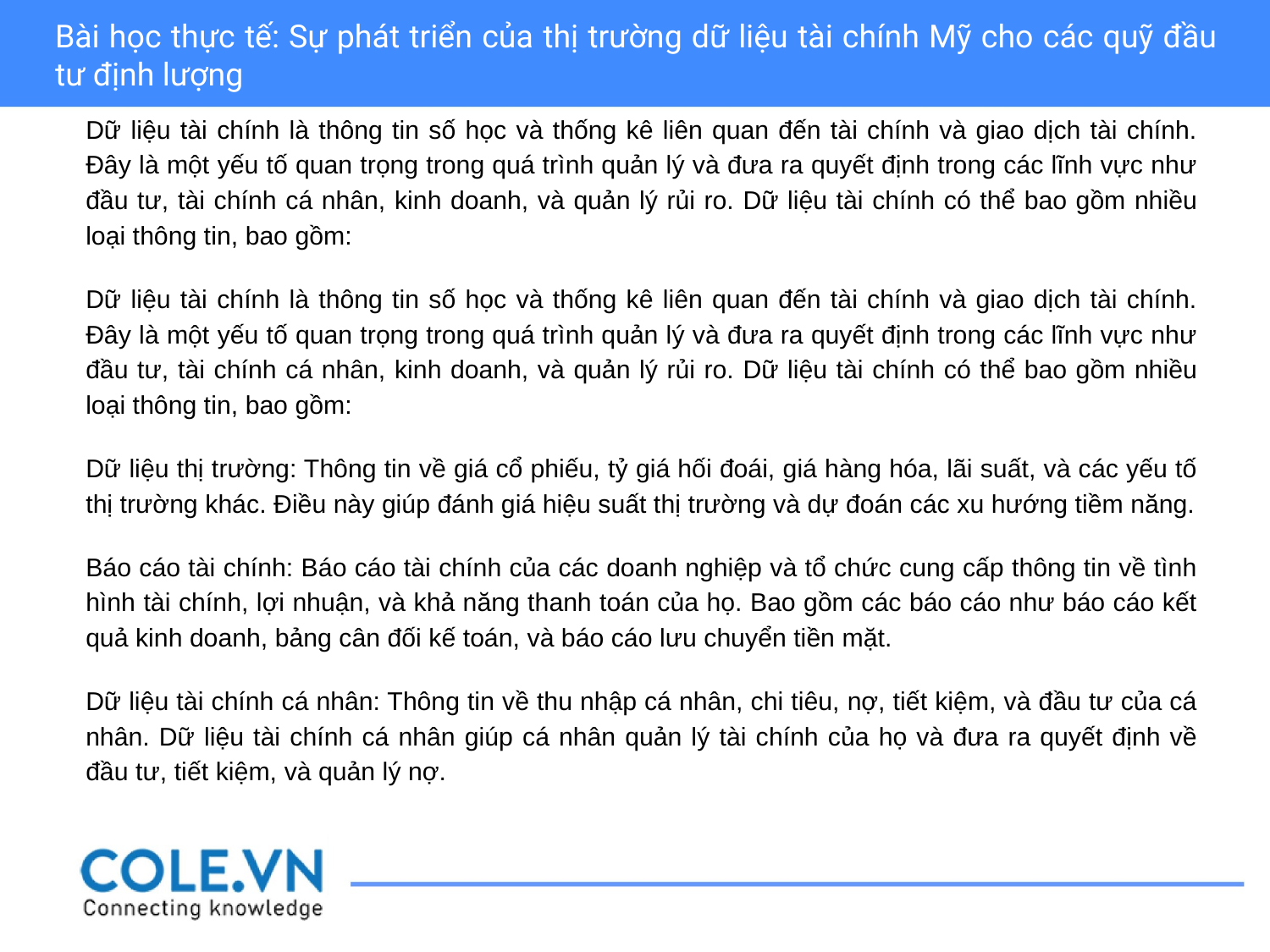

Bài học thực tế: Sự phát triển của thị trường dữ liệu tài chính Mỹ cho các quỹ đầu tư định lượng
Dữ liệu tài chính là thông tin số học và thống kê liên quan đến tài chính và giao dịch tài chính. Đây là một yếu tố quan trọng trong quá trình quản lý và đưa ra quyết định trong các lĩnh vực như đầu tư, tài chính cá nhân, kinh doanh, và quản lý rủi ro. Dữ liệu tài chính có thể bao gồm nhiều loại thông tin, bao gồm:
Dữ liệu tài chính là thông tin số học và thống kê liên quan đến tài chính và giao dịch tài chính. Đây là một yếu tố quan trọng trong quá trình quản lý và đưa ra quyết định trong các lĩnh vực như đầu tư, tài chính cá nhân, kinh doanh, và quản lý rủi ro. Dữ liệu tài chính có thể bao gồm nhiều loại thông tin, bao gồm:
Dữ liệu thị trường: Thông tin về giá cổ phiếu, tỷ giá hối đoái, giá hàng hóa, lãi suất, và các yếu tố thị trường khác. Điều này giúp đánh giá hiệu suất thị trường và dự đoán các xu hướng tiềm năng.
Báo cáo tài chính: Báo cáo tài chính của các doanh nghiệp và tổ chức cung cấp thông tin về tình hình tài chính, lợi nhuận, và khả năng thanh toán của họ. Bao gồm các báo cáo như báo cáo kết quả kinh doanh, bảng cân đối kế toán, và báo cáo lưu chuyển tiền mặt.
Dữ liệu tài chính cá nhân: Thông tin về thu nhập cá nhân, chi tiêu, nợ, tiết kiệm, và đầu tư của cá nhân. Dữ liệu tài chính cá nhân giúp cá nhân quản lý tài chính của họ và đưa ra quyết định về đầu tư, tiết kiệm, và quản lý nợ.